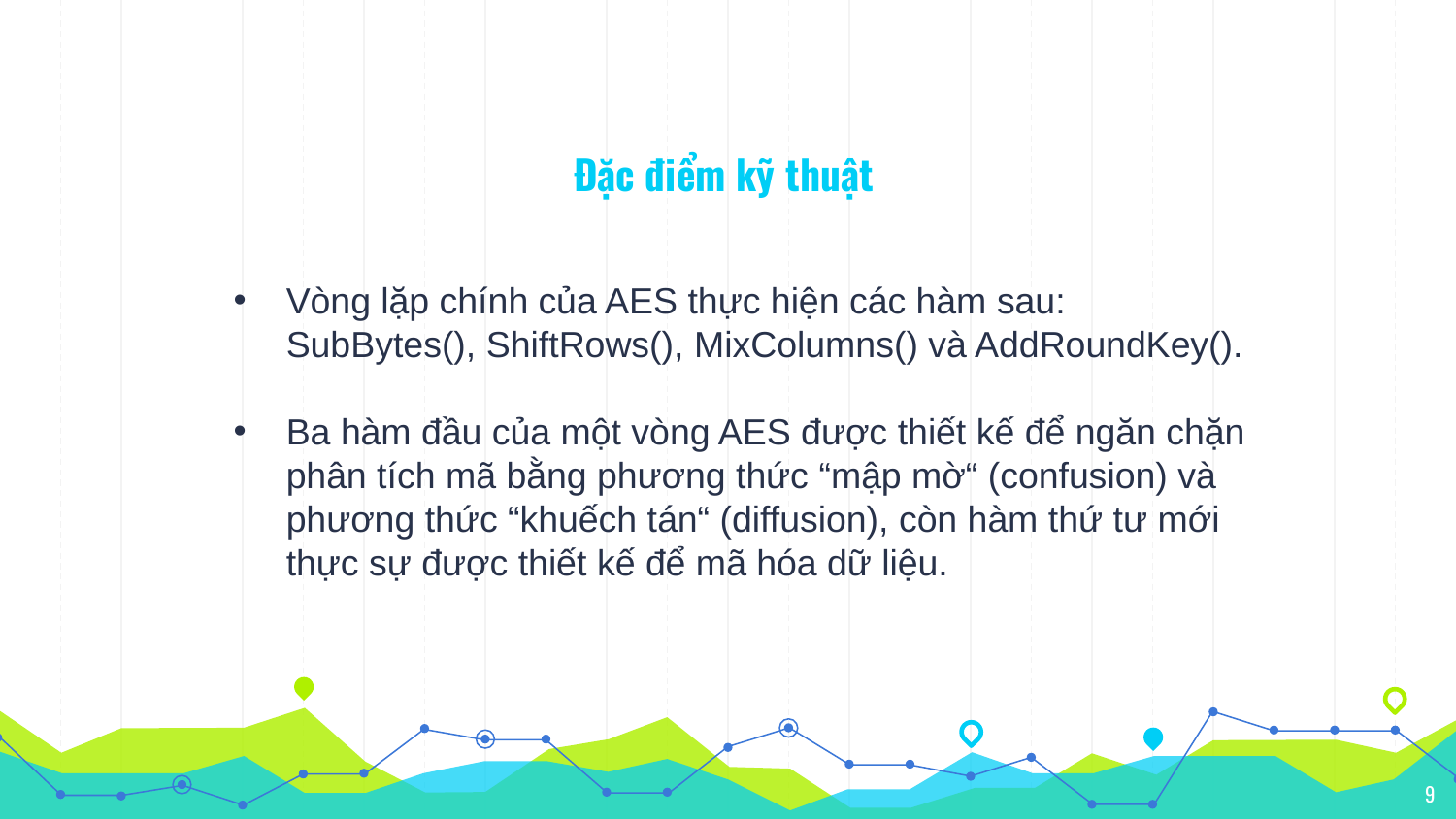

# Đặc điểm kỹ thuật
Vòng lặp chính của AES thực hiện các hàm sau: SubBytes(), ShiftRows(), MixColumns() và AddRoundKey().

Ba hàm đầu của một vòng AES được thiết kế để ngăn chặn phân tích mã bằng phương thức “mập mờ“ (confusion) và phương thức “khuếch tán“ (diffusion), còn hàm thứ tư mới thực sự được thiết kế để mã hóa dữ liệu.
9